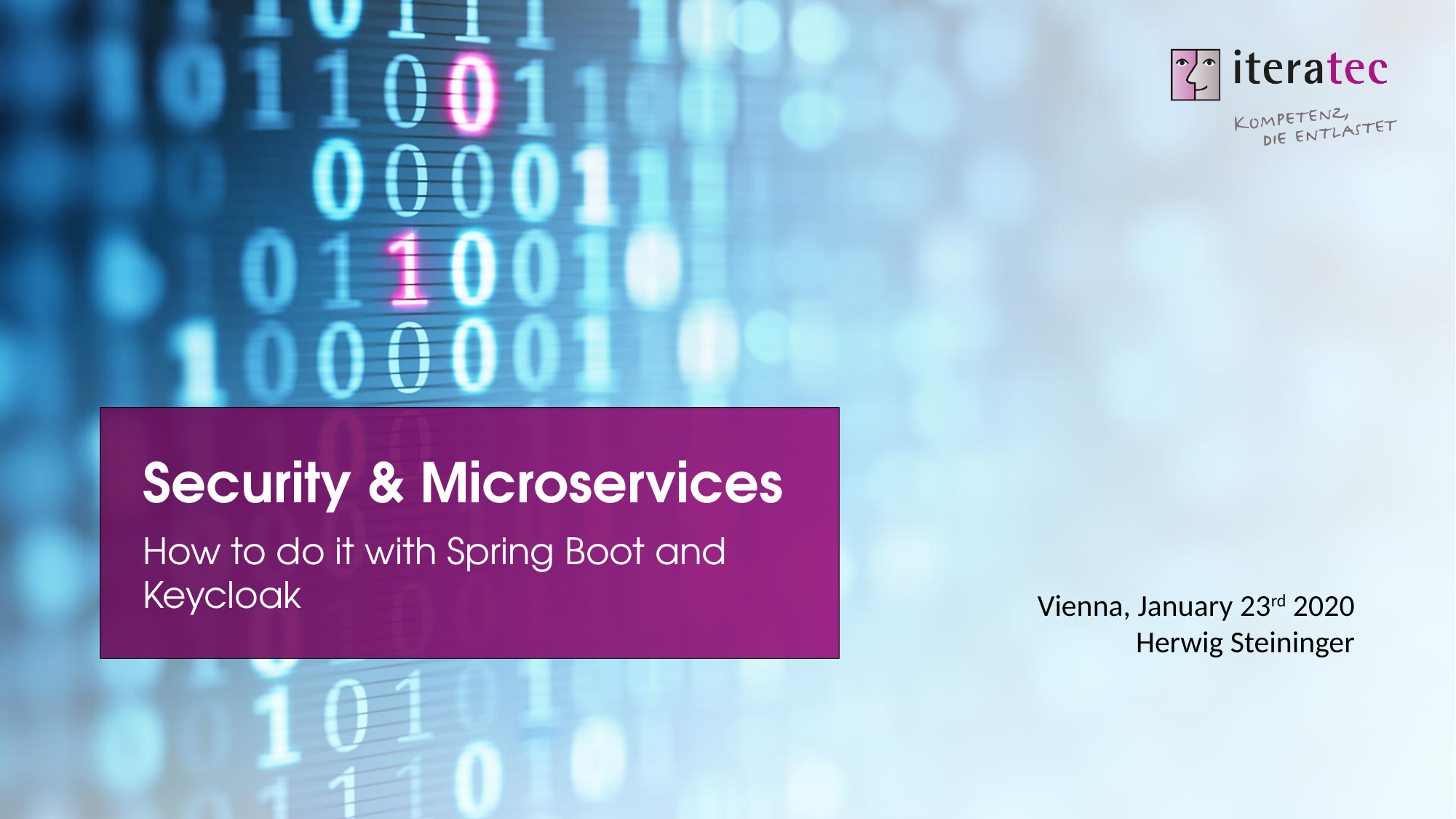

Security & Microservices
How to do it with Spring Boot and Keycloak
Vienna, January 23rd 2020
Herwig Steininger